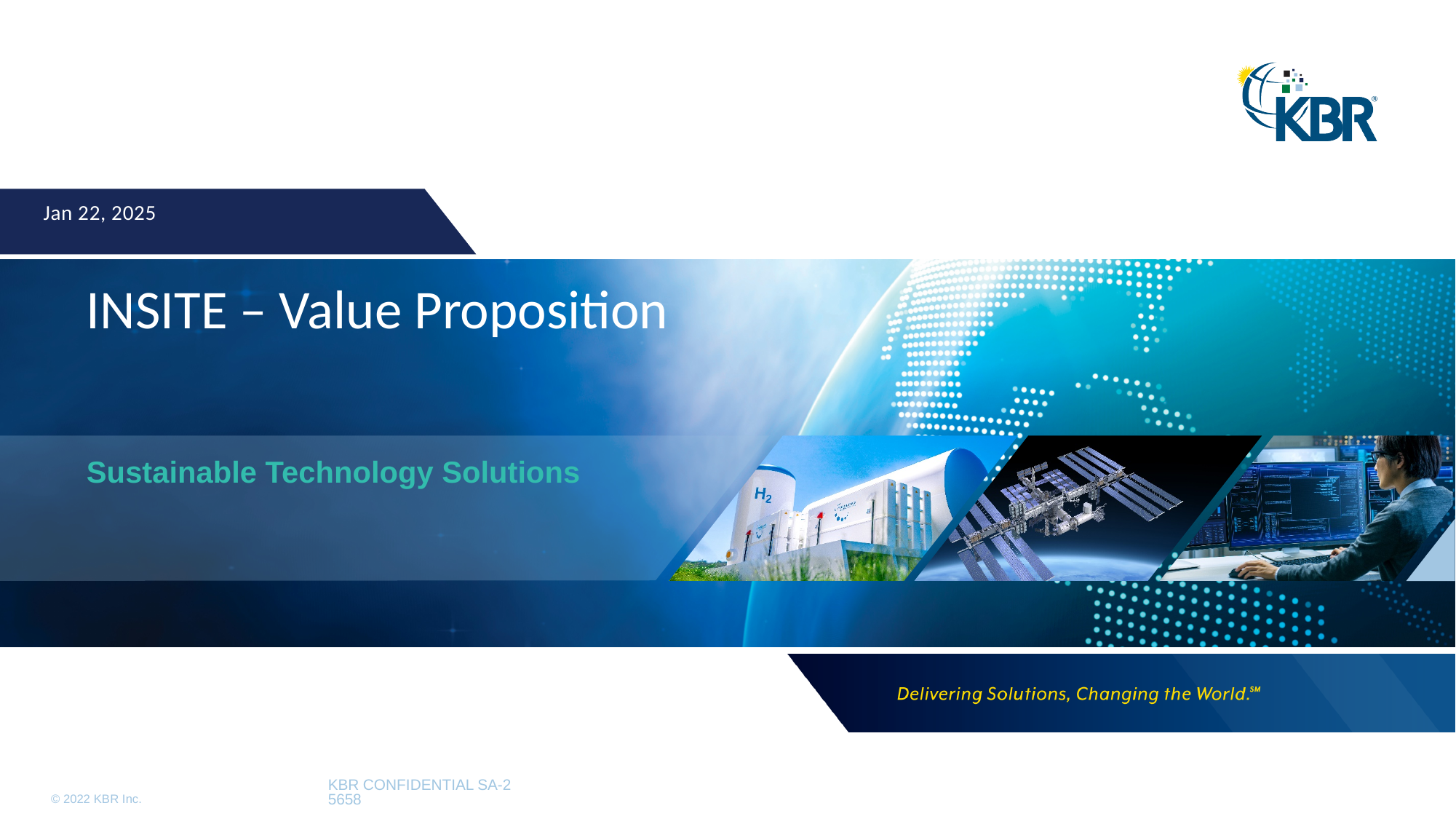

Jan 22, 2025
# INSITE – Value Proposition
Sustainable Technology Solutions

KBR CONFIDENTIAL SA-25658